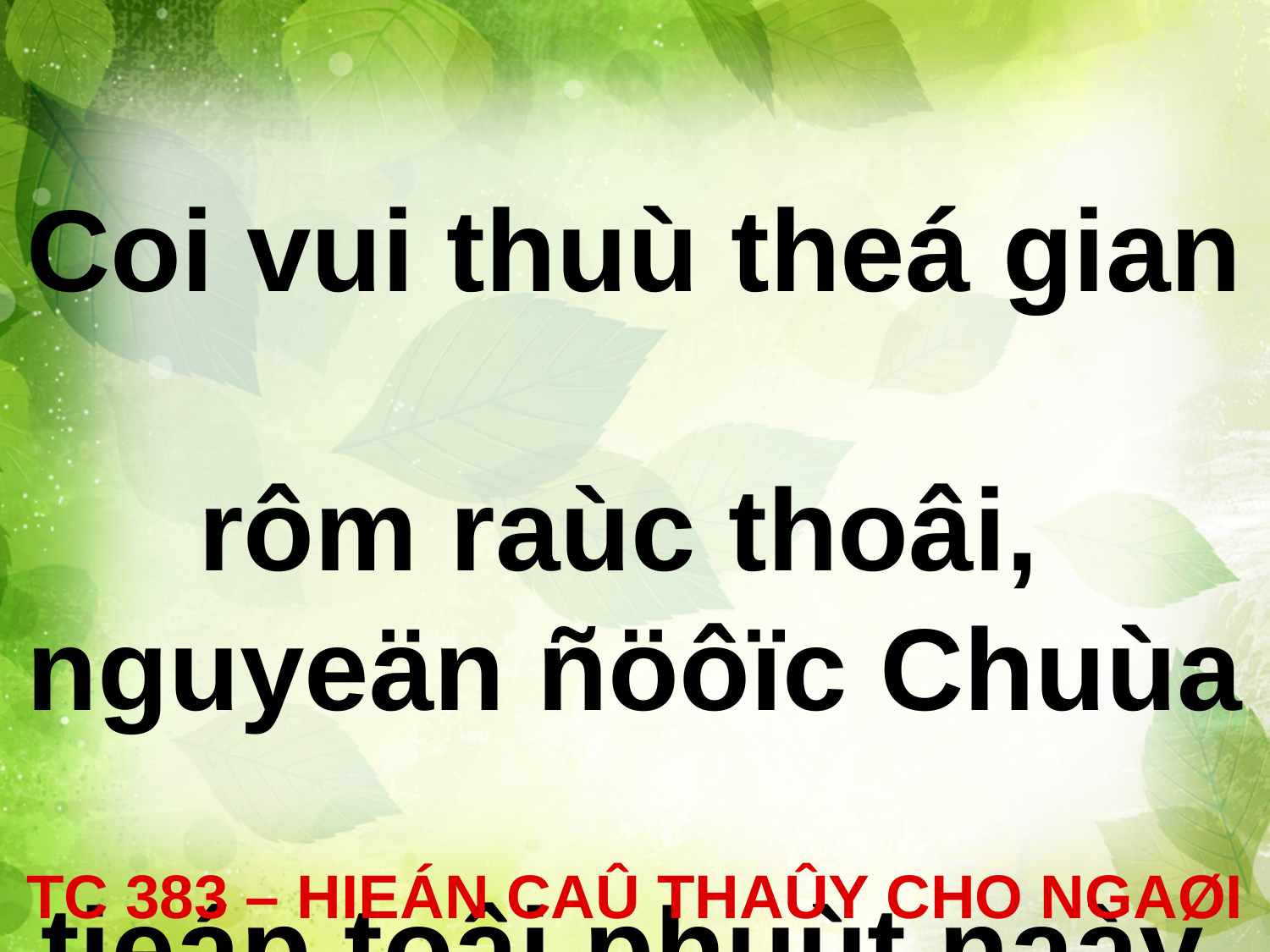

Coi vui thuù theá gian
rôm raùc thoâi,
nguyeän ñöôïc Chuùa
tieáp toâi phuùt naày.
TC 383 – HIEÁN CAÛ THAÛY CHO NGAØI